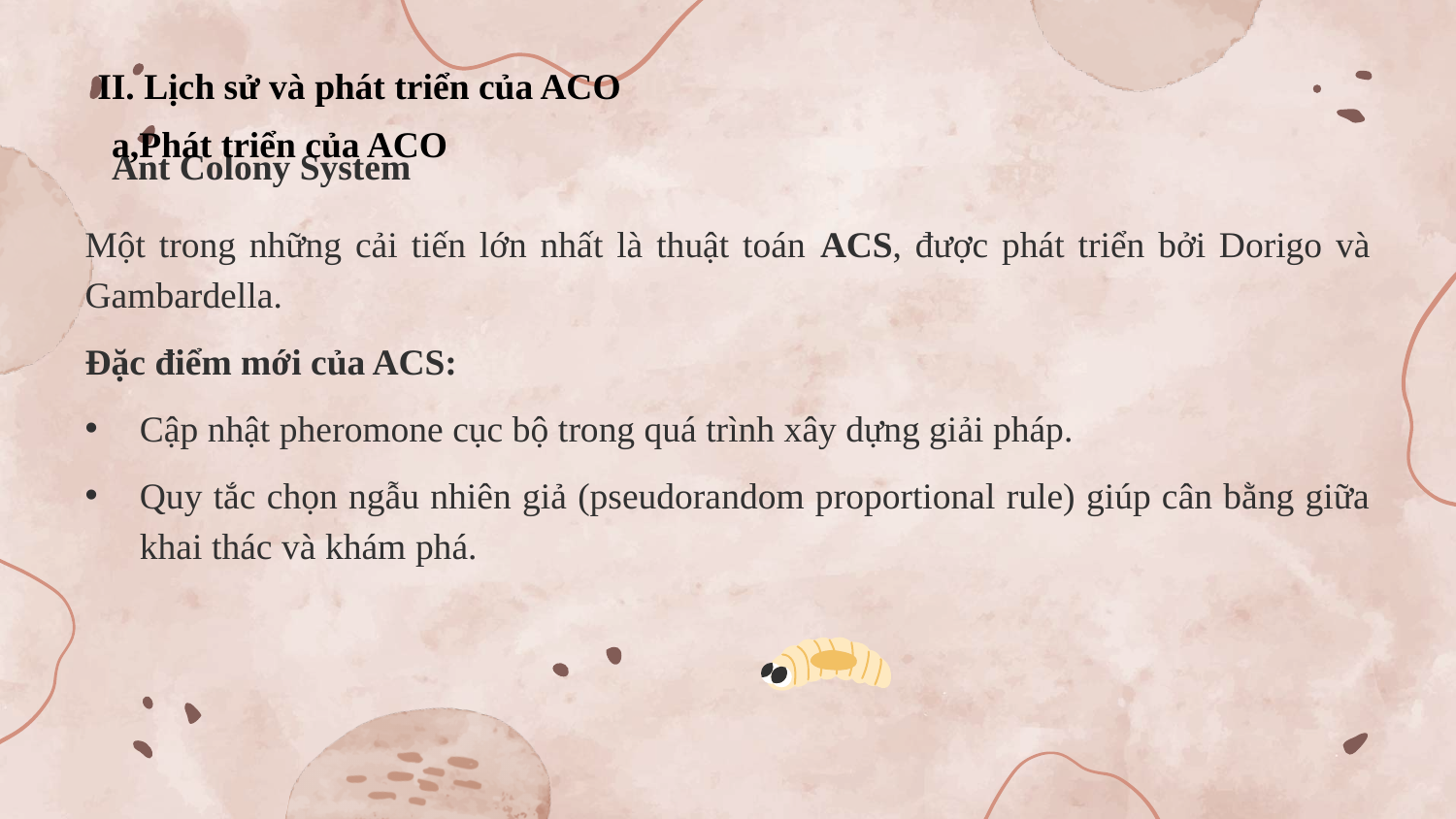

# II. Lịch sử và phát triển của ACO
a,Phát triển của ACO
Ant Colony System
Một trong những cải tiến lớn nhất là thuật toán ACS, được phát triển bởi Dorigo và Gambardella.
Đặc điểm mới của ACS:
Cập nhật pheromone cục bộ trong quá trình xây dựng giải pháp.
Quy tắc chọn ngẫu nhiên giả (pseudorandom proportional rule) giúp cân bằng giữa khai thác và khám phá.